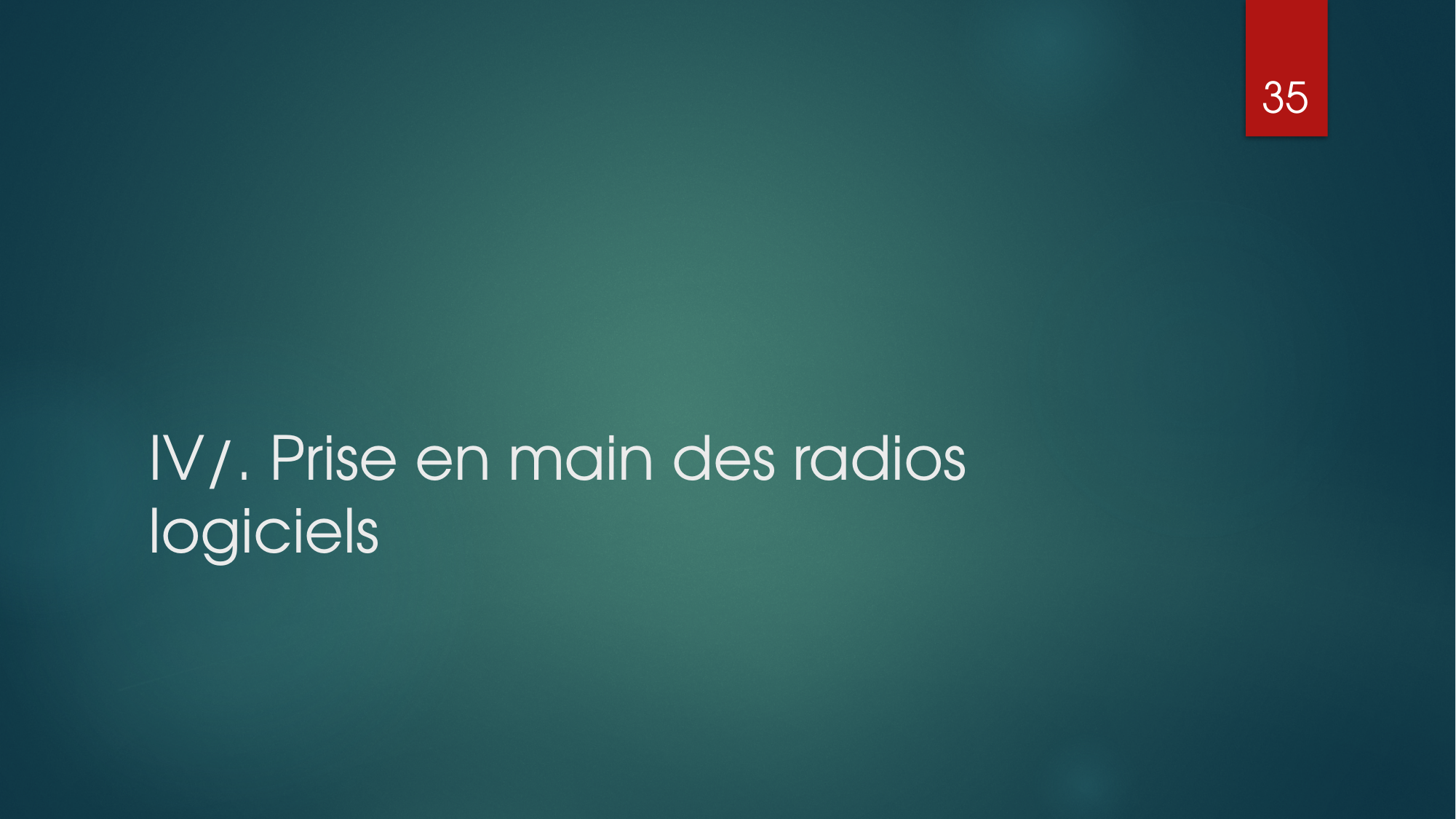

35
# IV/. Prise en main des radios logiciels